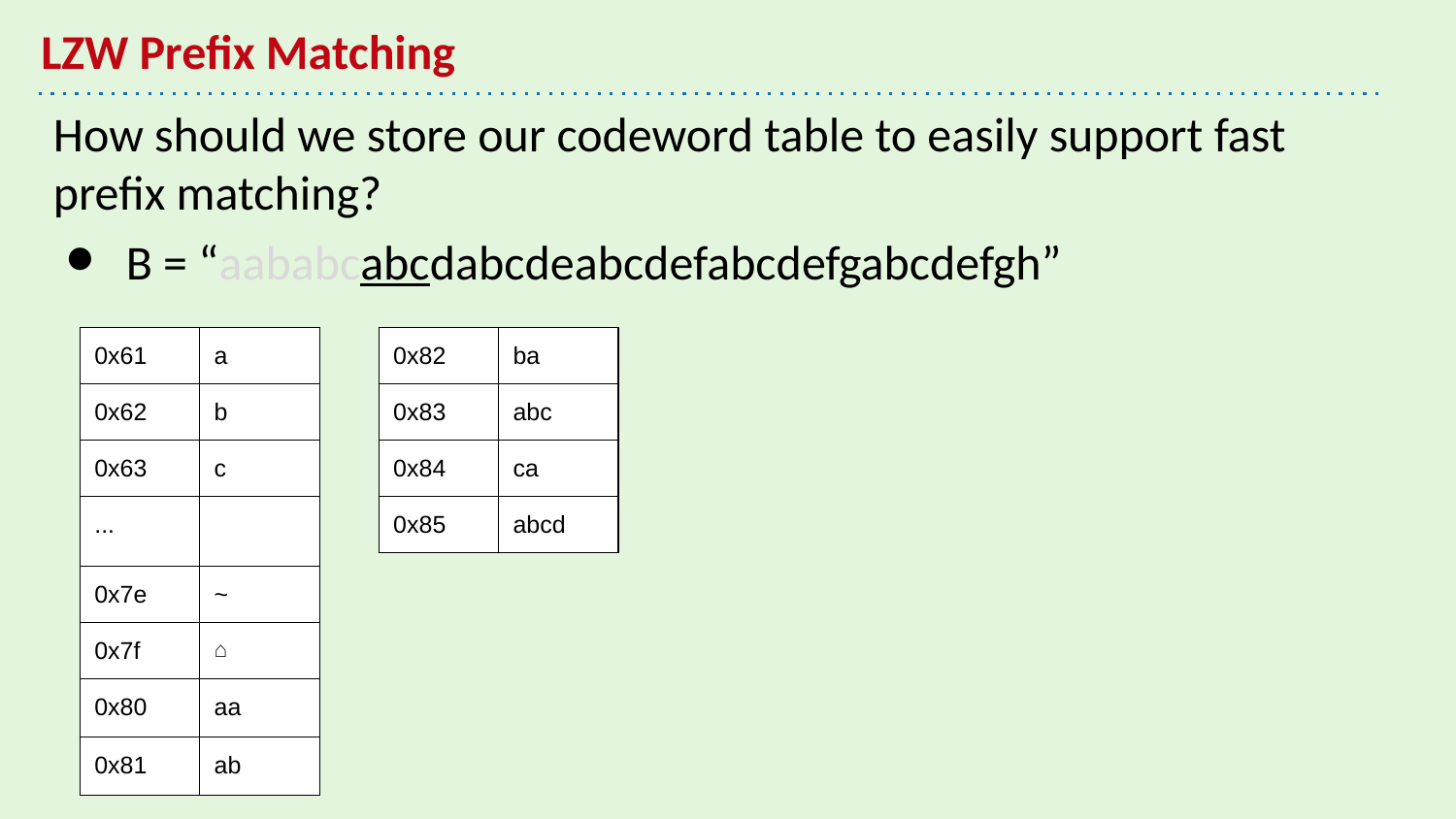

# LZW Prefix Matching
How should we store our codeword table to easily support fast prefix matching?
B = “aababcabcdabcdeabcdefabcdefgabcdefgh”
| 0x61 | a |
| --- | --- |
| 0x62 | b |
| 0x63 | c |
| ... |  |
| 0x7e | ~ |
| 0x7f | ⌂ |
| 0x80 | aa |
| 0x81 | ab |
| 0x82 | ba |
| --- | --- |
| 0x83 | abc |
| 0x84 | ca |
| 0x85 | abcd |